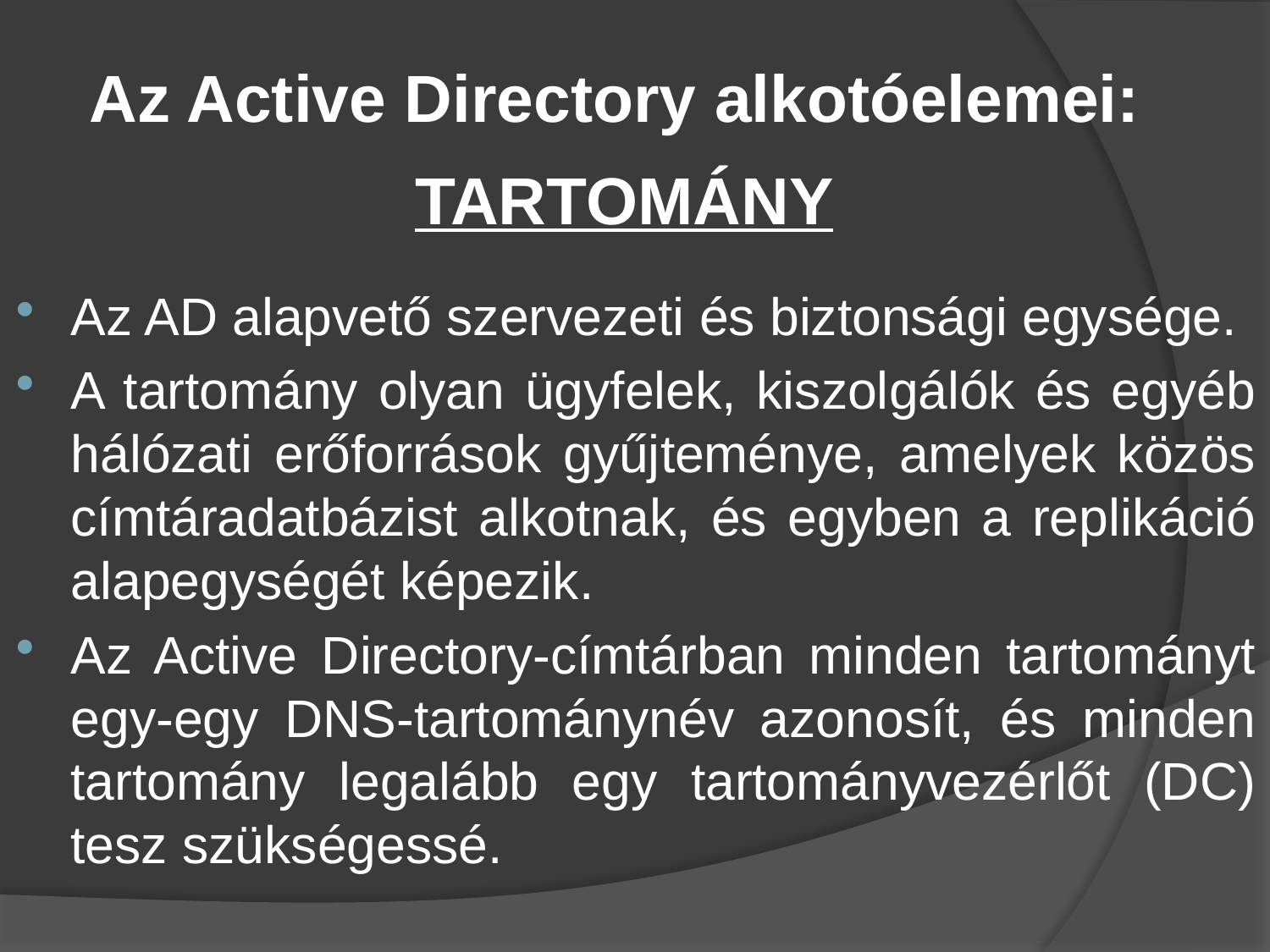

# Az Active Directory alkotóelemei: TARTOMÁNY
Az AD alapvető szervezeti és biztonsági egysége.
A tartomány olyan ügyfelek, kiszolgálók és egyéb hálózati erőforrások gyűjteménye, amelyek közös címtáradatbázist alkotnak, és egyben a replikáció alapegységét képezik.
Az Active Directory-címtárban minden tartományt egy-egy DNS-tartománynév azonosít, és minden tartomány legalább egy tartományvezérlőt (DC) tesz szükségessé.